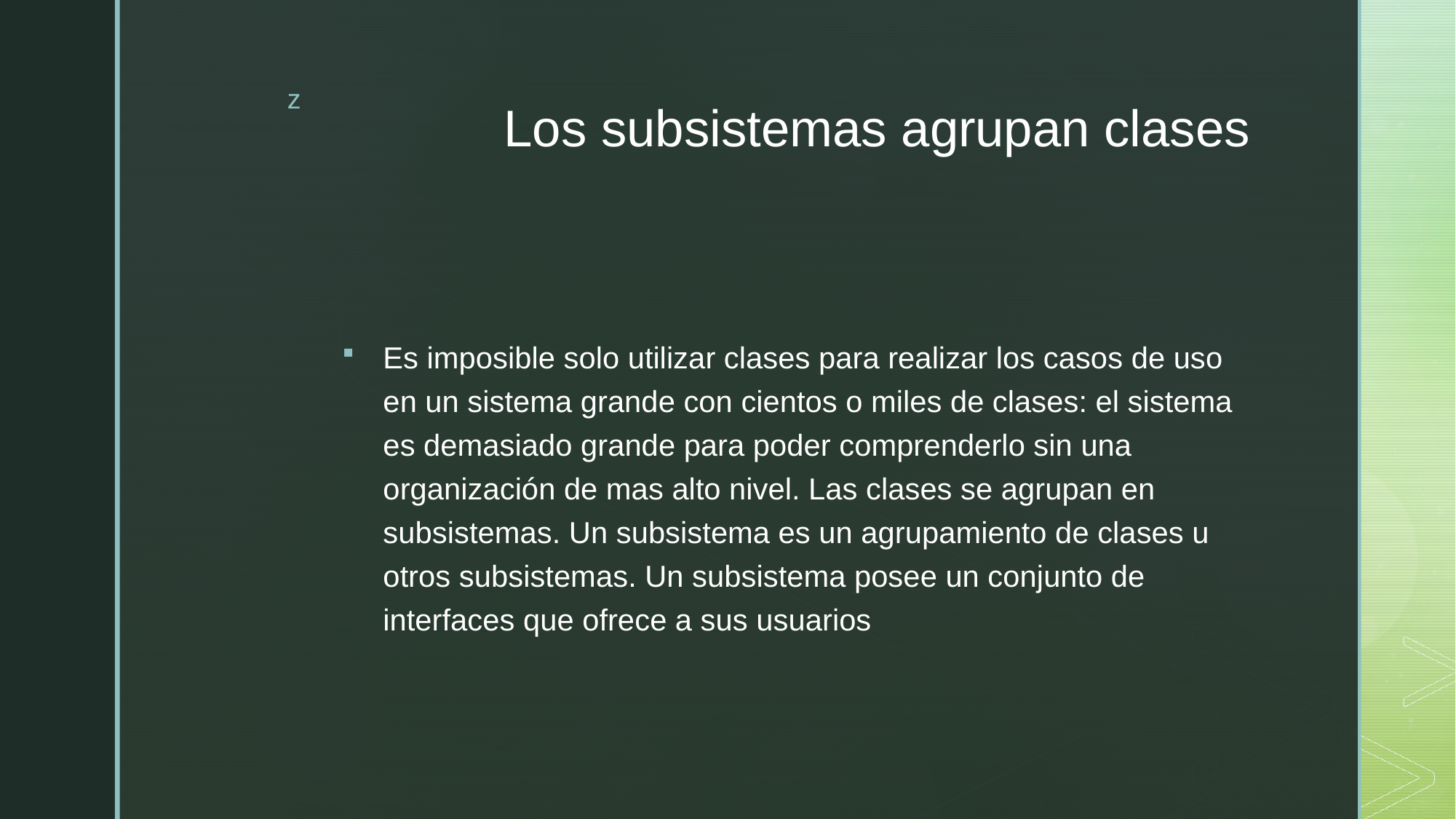

# Los subsistemas agrupan clases
Es imposible solo utilizar clases para realizar los casos de uso en un sistema grande con cientos o miles de clases: el sistema es demasiado grande para poder comprenderlo sin una organización de mas alto nivel. Las clases se agrupan en subsistemas. Un subsistema es un agrupamiento de clases u otros subsistemas. Un subsistema posee un conjunto de interfaces que ofrece a sus usuarios